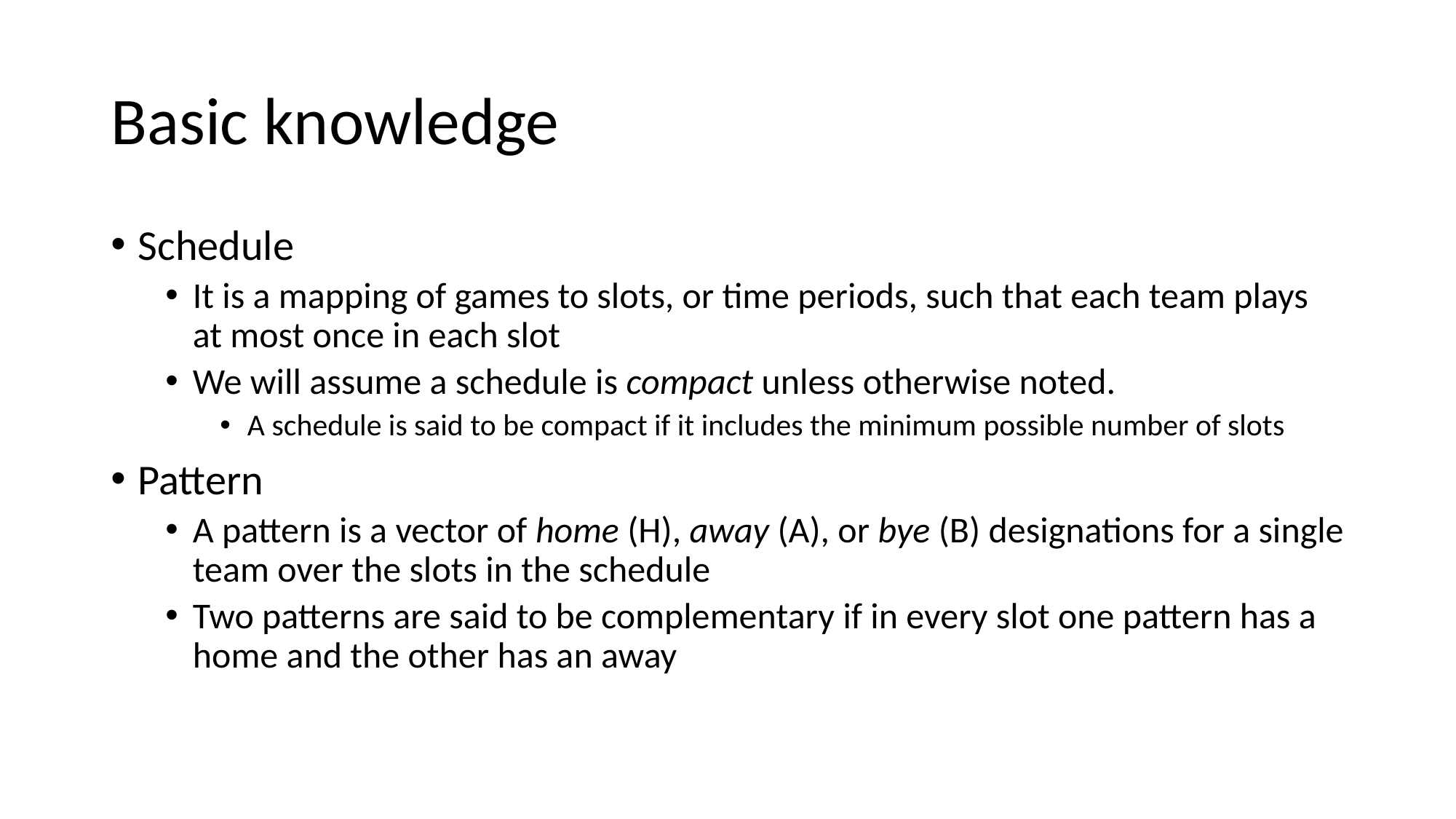

# Basic knowledge
Schedule
It is a mapping of games to slots, or time periods, such that each team plays at most once in each slot
We will assume a schedule is compact unless otherwise noted.
A schedule is said to be compact if it includes the minimum possible number of slots
Pattern
A pattern is a vector of home (H), away (A), or bye (B) designations for a single team over the slots in the schedule
Two patterns are said to be complementary if in every slot one pattern has a home and the other has an away